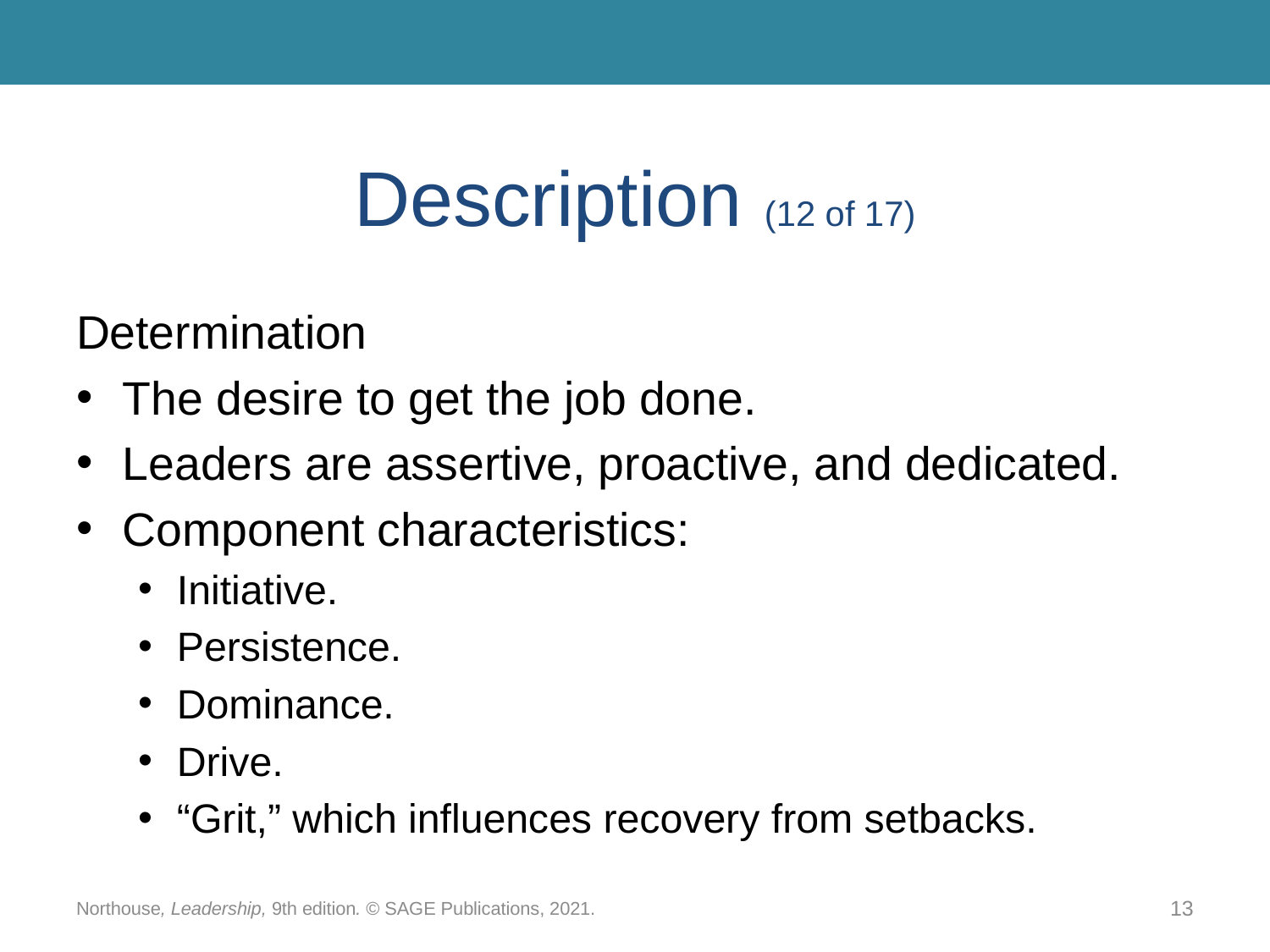

# Description (12 of 17)
Determination
The desire to get the job done.
Leaders are assertive, proactive, and dedicated.
Component characteristics:
Initiative.
Persistence.
Dominance.
Drive.
“Grit,” which influences recovery from setbacks.
Northouse, Leadership, 9th edition. © SAGE Publications, 2021.
13